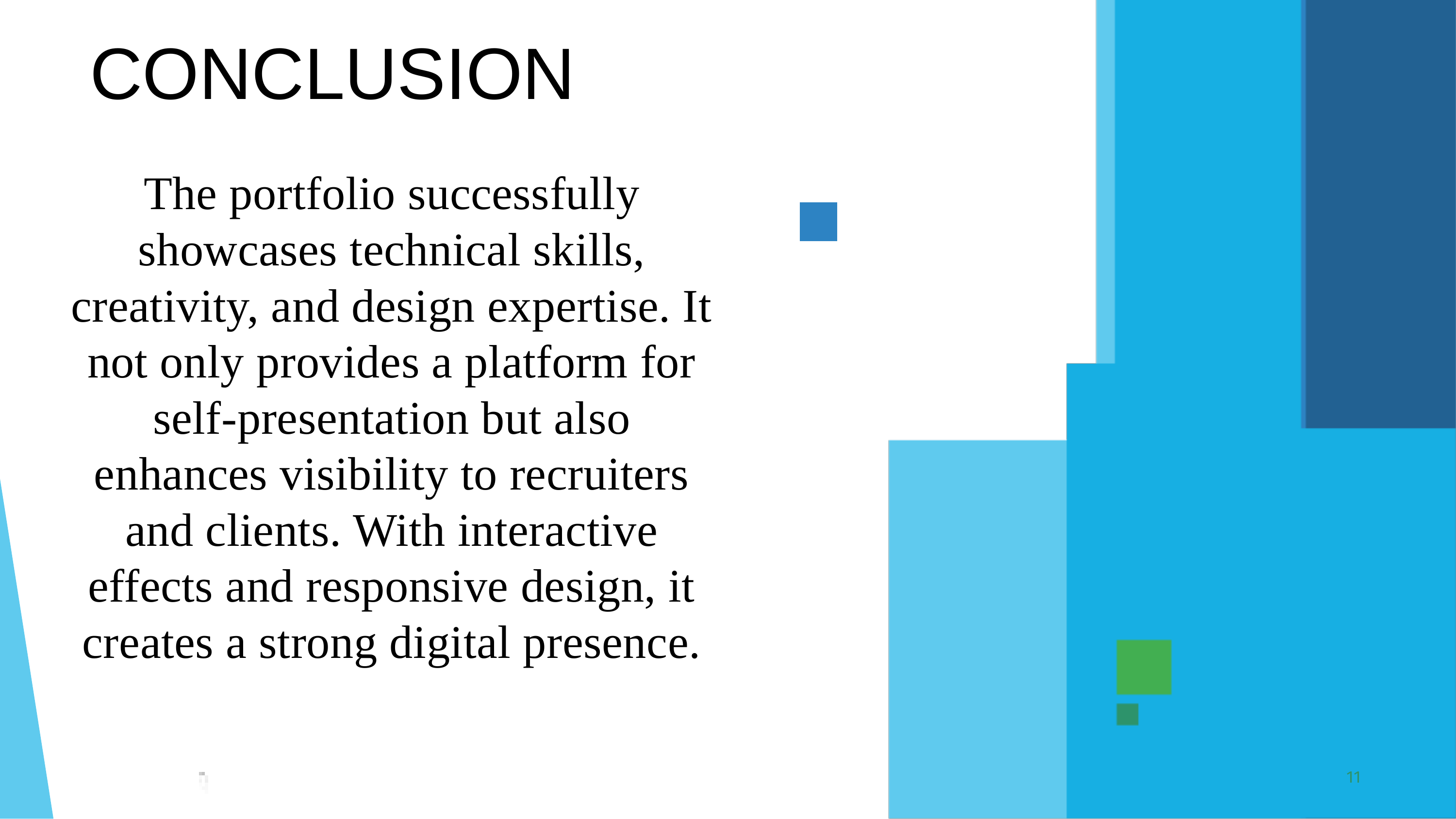

CONCLUSION
The portfolio successfully showcases technical skills, creativity, and design expertise. It not only provides a platform for self-presentation but also enhances visibility to recruiters and clients. With interactive effects and responsive design, it creates a strong digital presence.

11